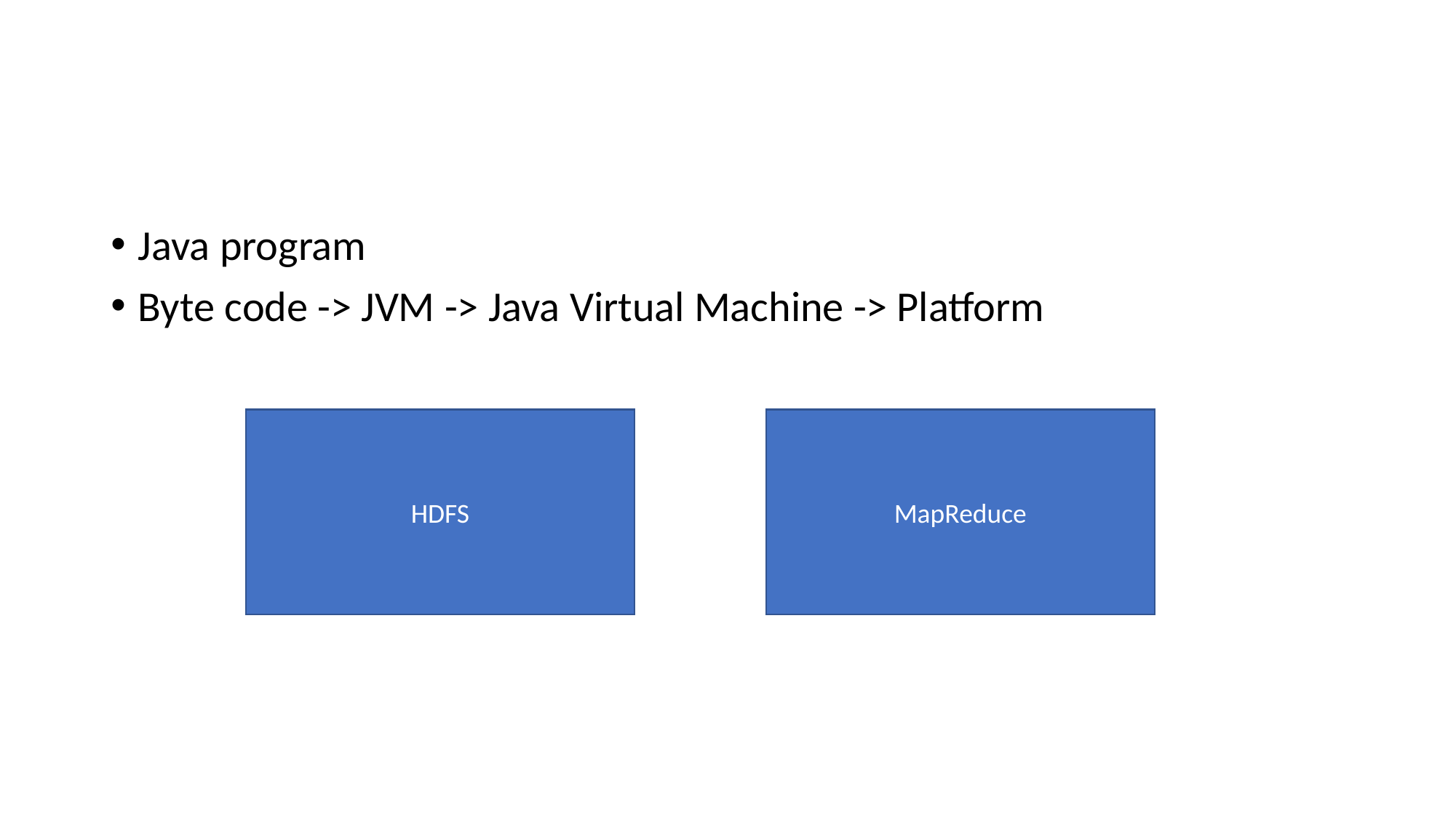

#
Java program
Byte code -> JVM -> Java Virtual Machine -> Platform
HDFS
MapReduce